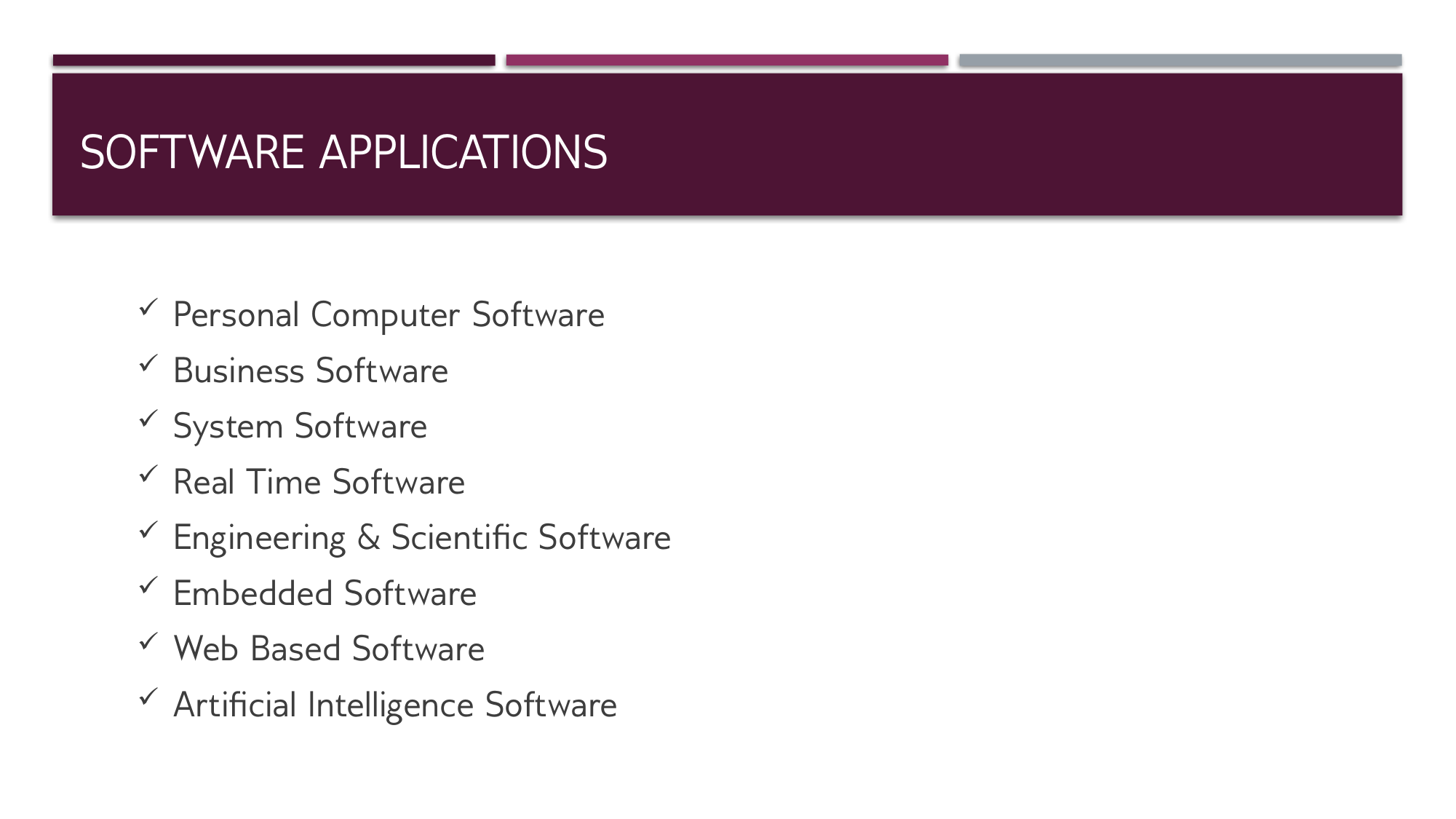

# Software Applications

Personal Computer Software
Business Software
System Software
Real Time Software
Engineering & Scientific Software
Embedded Software
Web Based Software
Artificial Intelligence Software